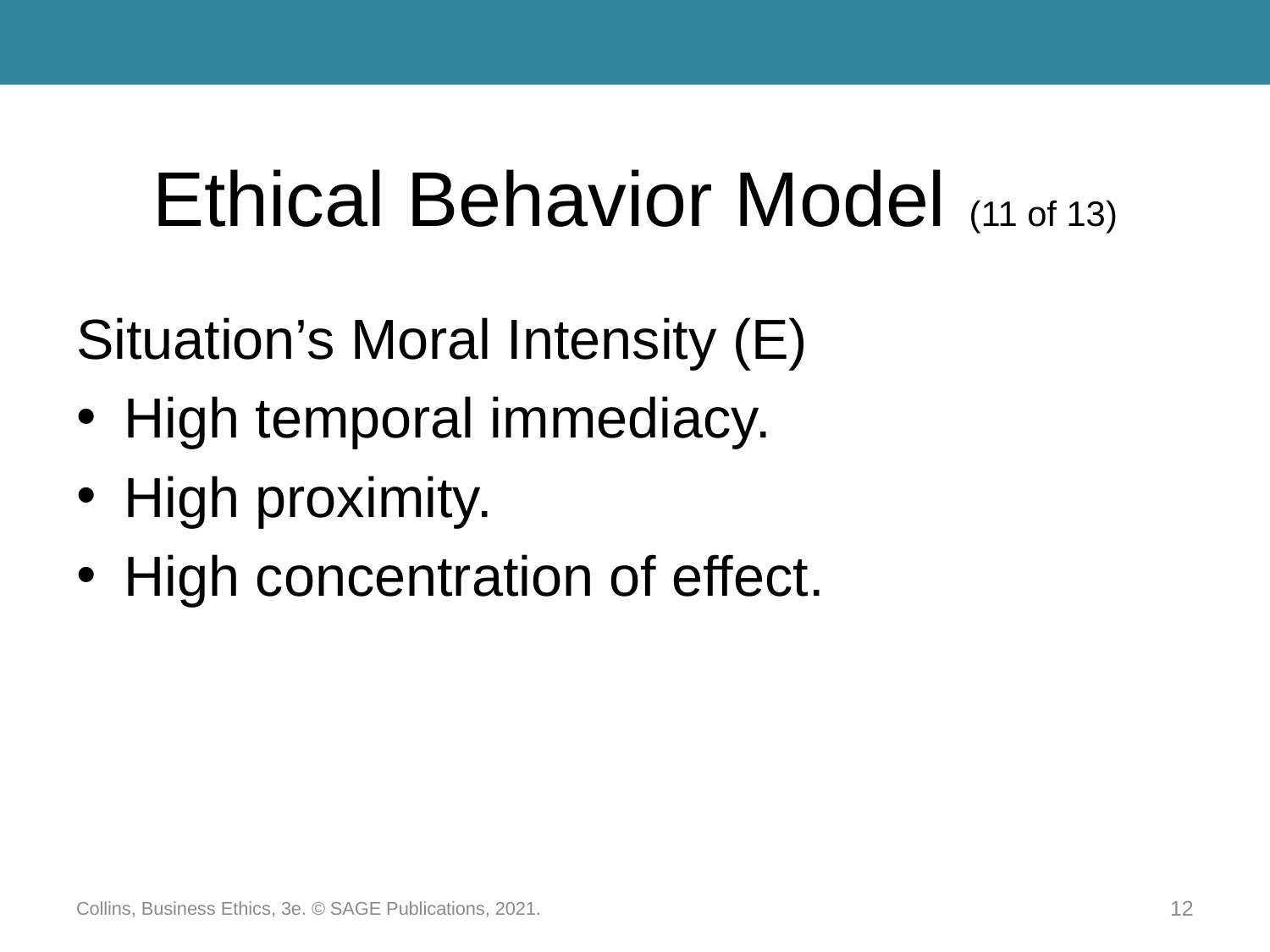

# Ethical Behavior Model (11 of 13)
Situation’s Moral Intensity (E)
High temporal immediacy.
High proximity.
High concentration of effect.
Collins, Business Ethics, 3e. © SAGE Publications, 2021.
12